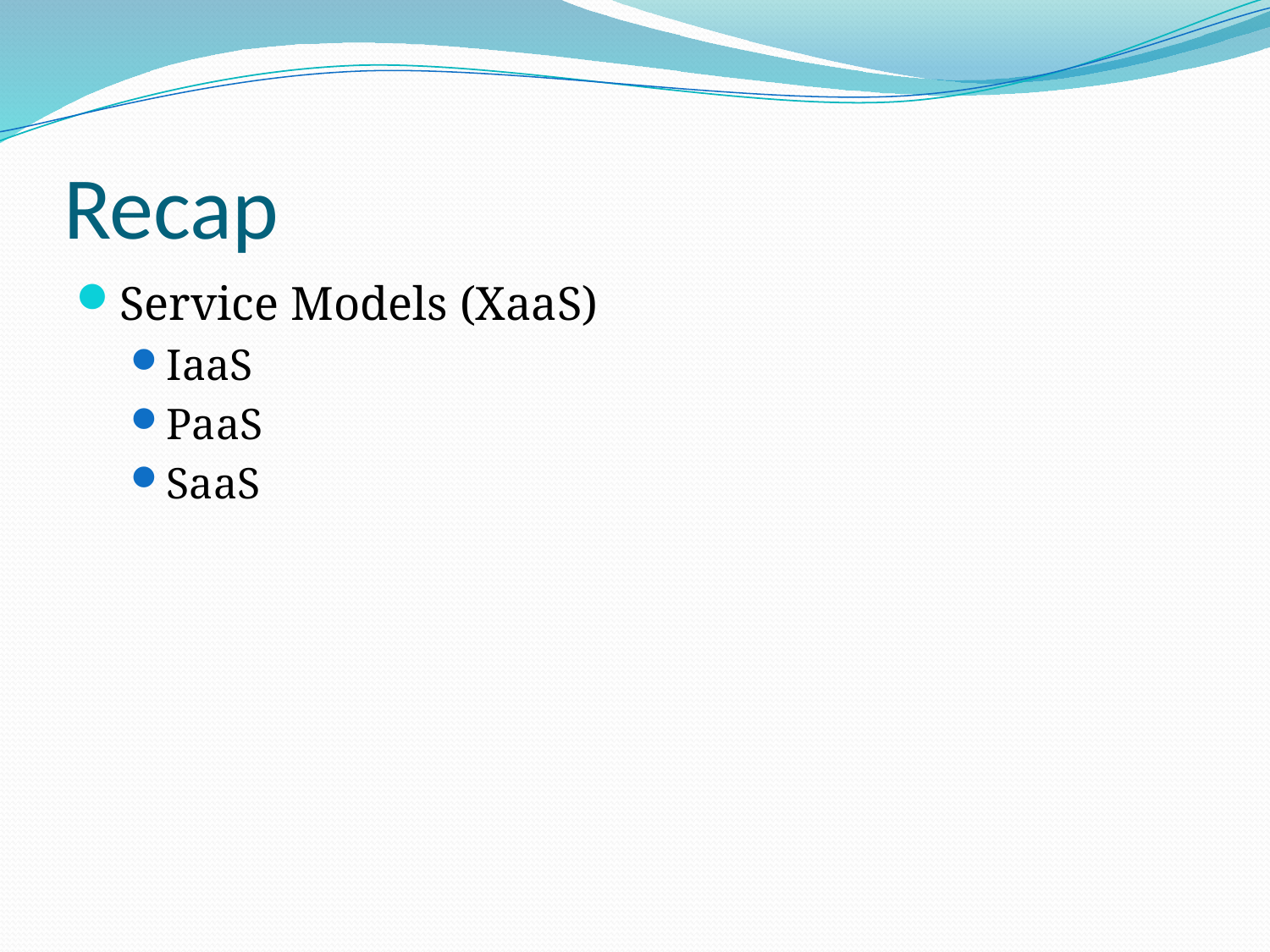

# Recap
Service Models (XaaS)
IaaS
PaaS
SaaS